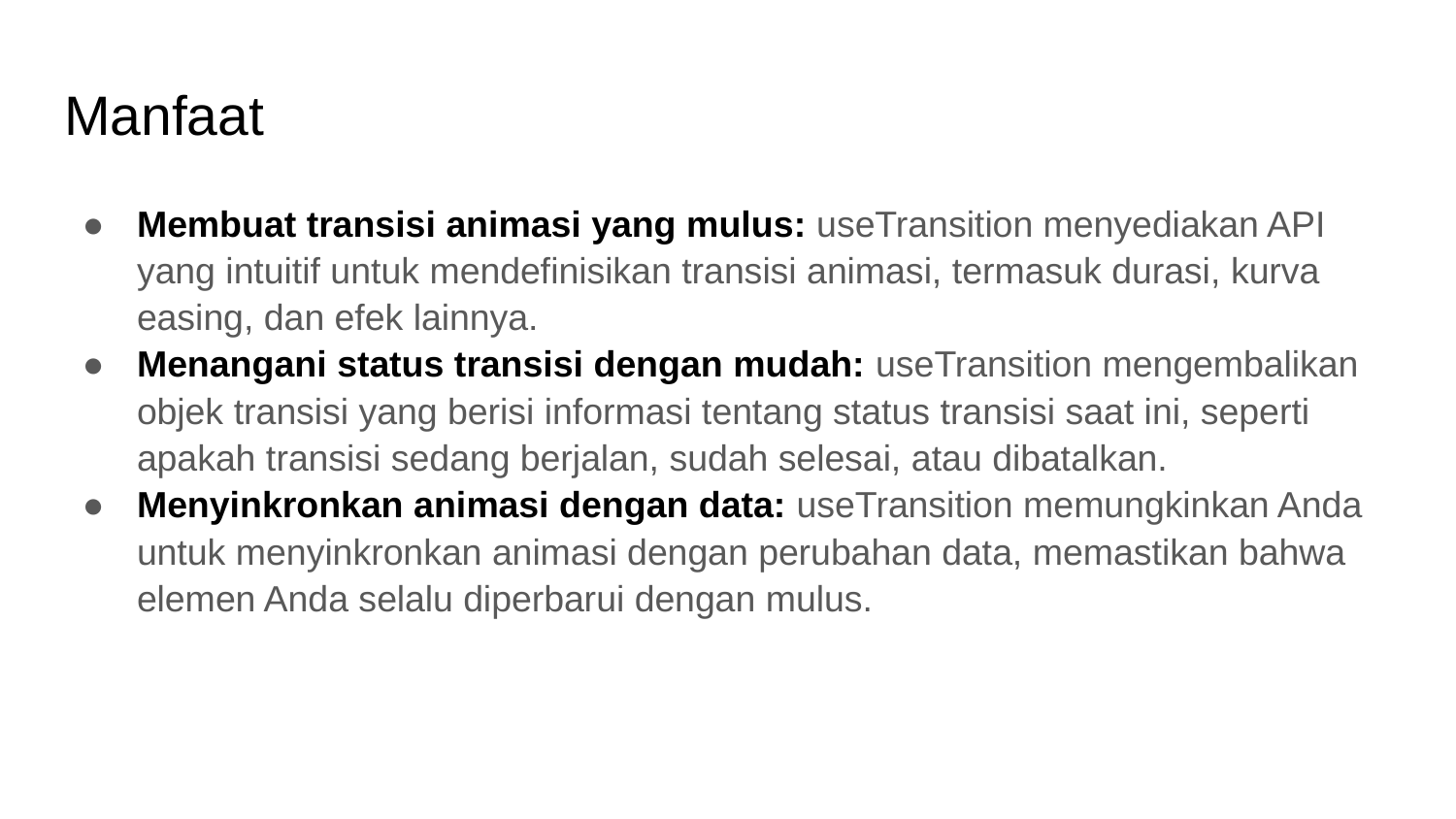

# Manfaat
Membuat transisi animasi yang mulus: useTransition menyediakan API yang intuitif untuk mendefinisikan transisi animasi, termasuk durasi, kurva easing, dan efek lainnya.
Menangani status transisi dengan mudah: useTransition mengembalikan objek transisi yang berisi informasi tentang status transisi saat ini, seperti apakah transisi sedang berjalan, sudah selesai, atau dibatalkan.
Menyinkronkan animasi dengan data: useTransition memungkinkan Anda untuk menyinkronkan animasi dengan perubahan data, memastikan bahwa elemen Anda selalu diperbarui dengan mulus.